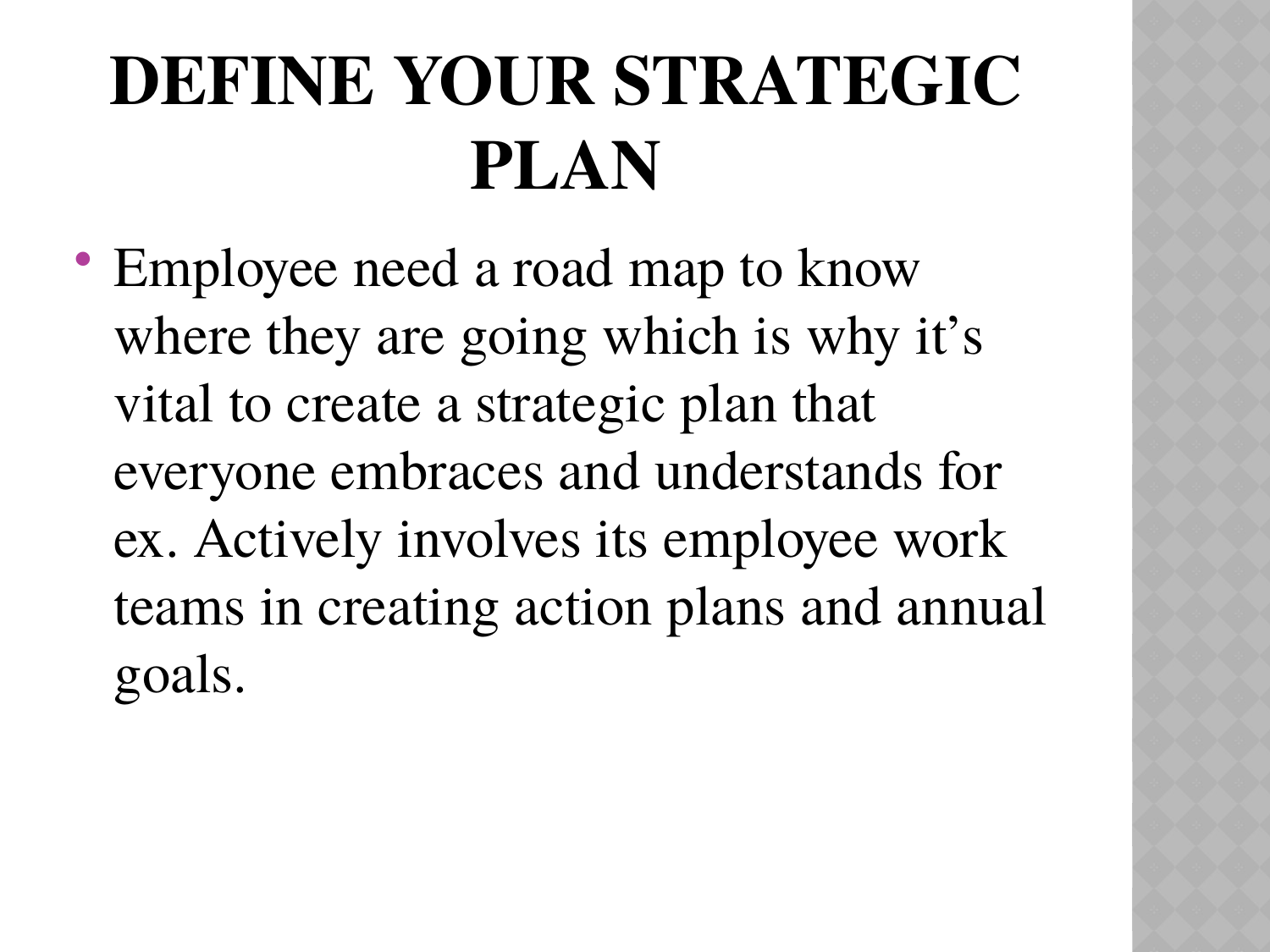

# Define your strategic plan
Employee need a road map to know where they are going which is why it’s vital to create a strategic plan that everyone embraces and understands for ex. Actively involves its employee work teams in creating action plans and annual goals.